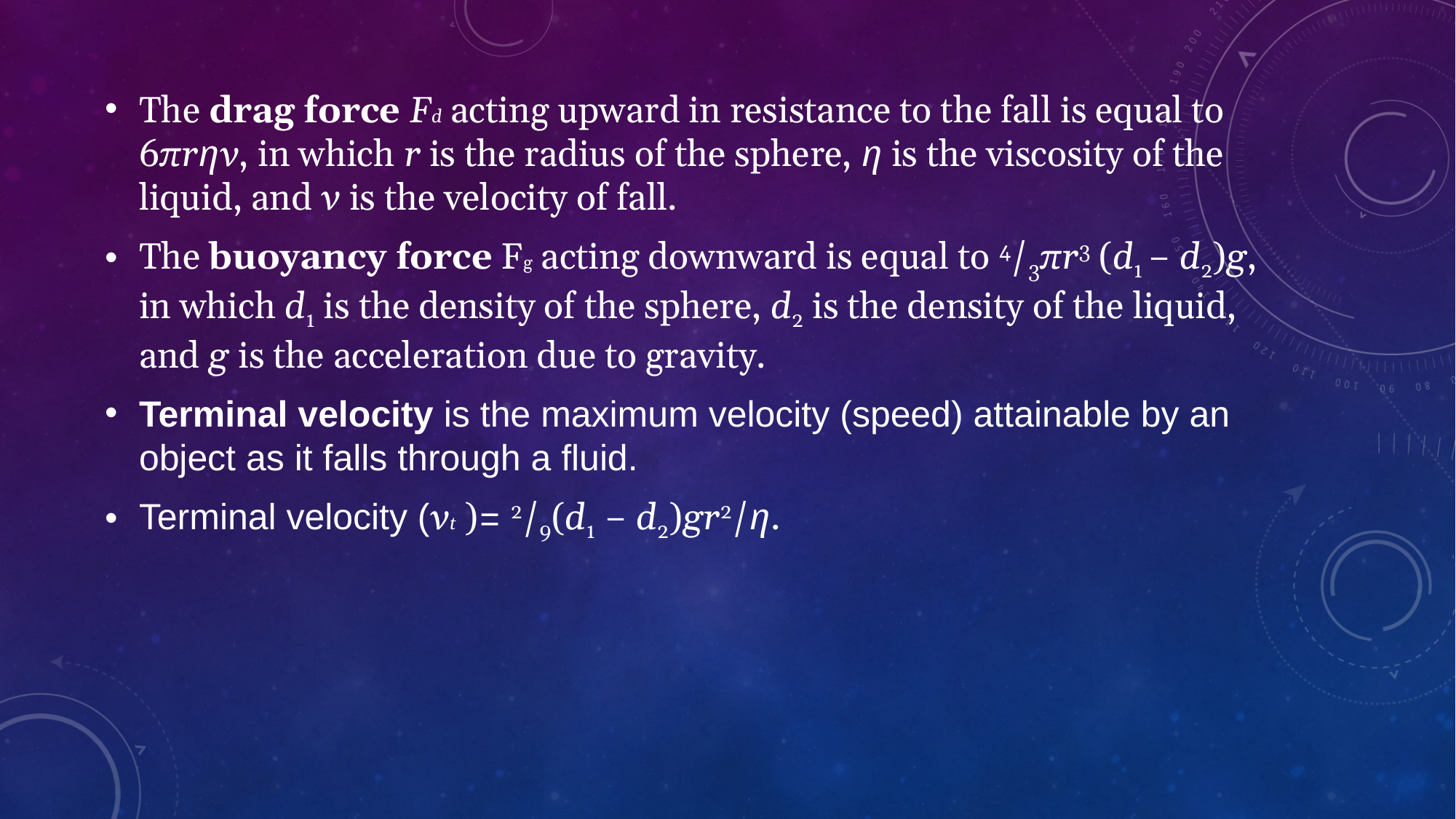

The drag force Fd acting upward in resistance to the fall is equal to 6πrηv, in which r is the radius of the sphere, η is the viscosity of the liquid, and v is the velocity of fall.
The buoyancy force Fg acting downward is equal to 4/3πr3 (d1 − d2)g, in which d1 is the density of the sphere, d2 is the density of the liquid, and g is the acceleration due to gravity.
Terminal velocity is the maximum velocity (speed) attainable by an object as it falls through a fluid.
Terminal velocity (vt )= 2/9(d1 − d2)gr2/η.